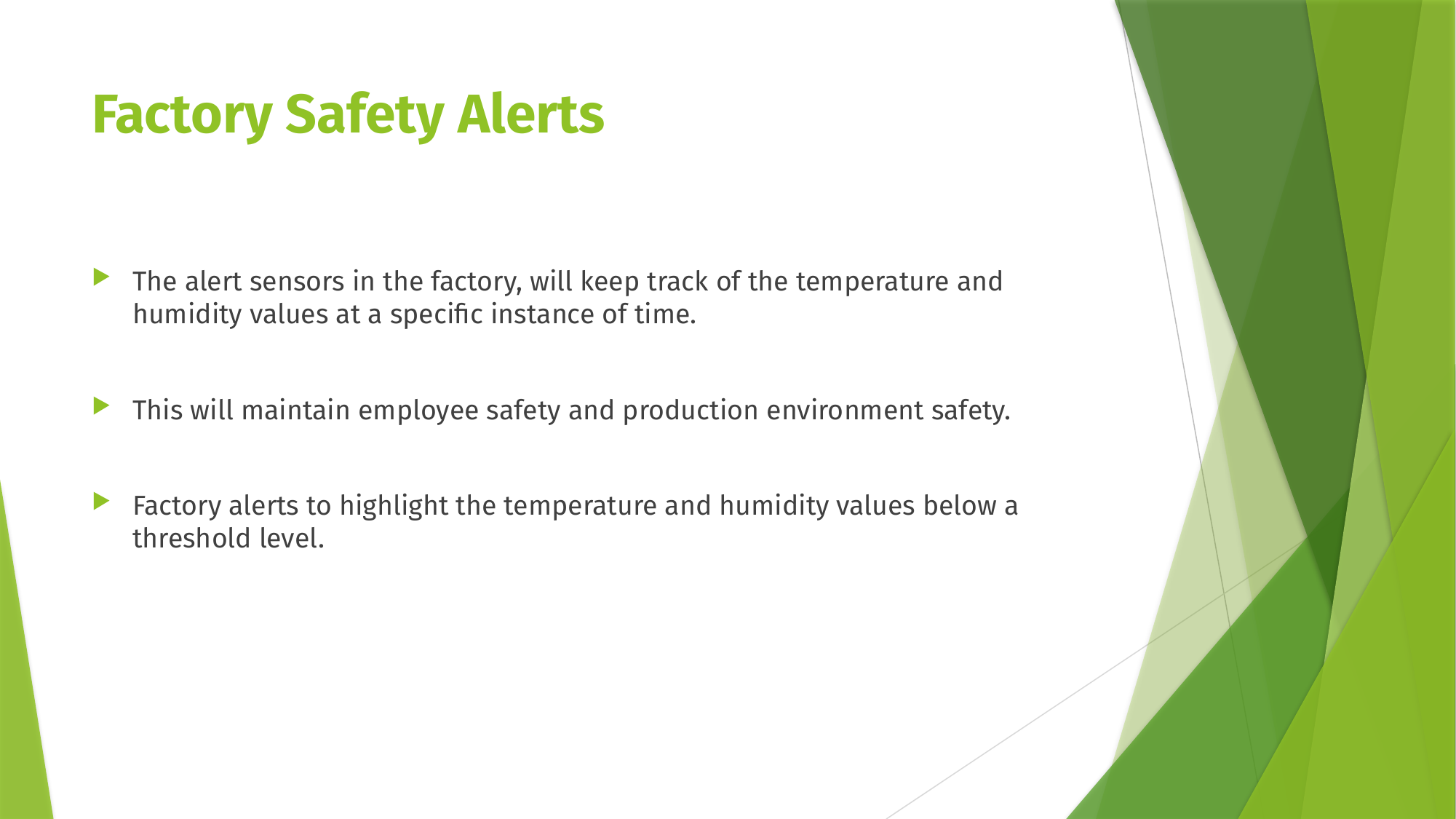

# Factory Safety Alerts
The alert sensors in the factory, will keep track of the temperature and humidity values at a specific instance of time.

This will maintain employee safety and production environment safety.

Factory alerts to highlight the temperature and humidity values below a threshold level.